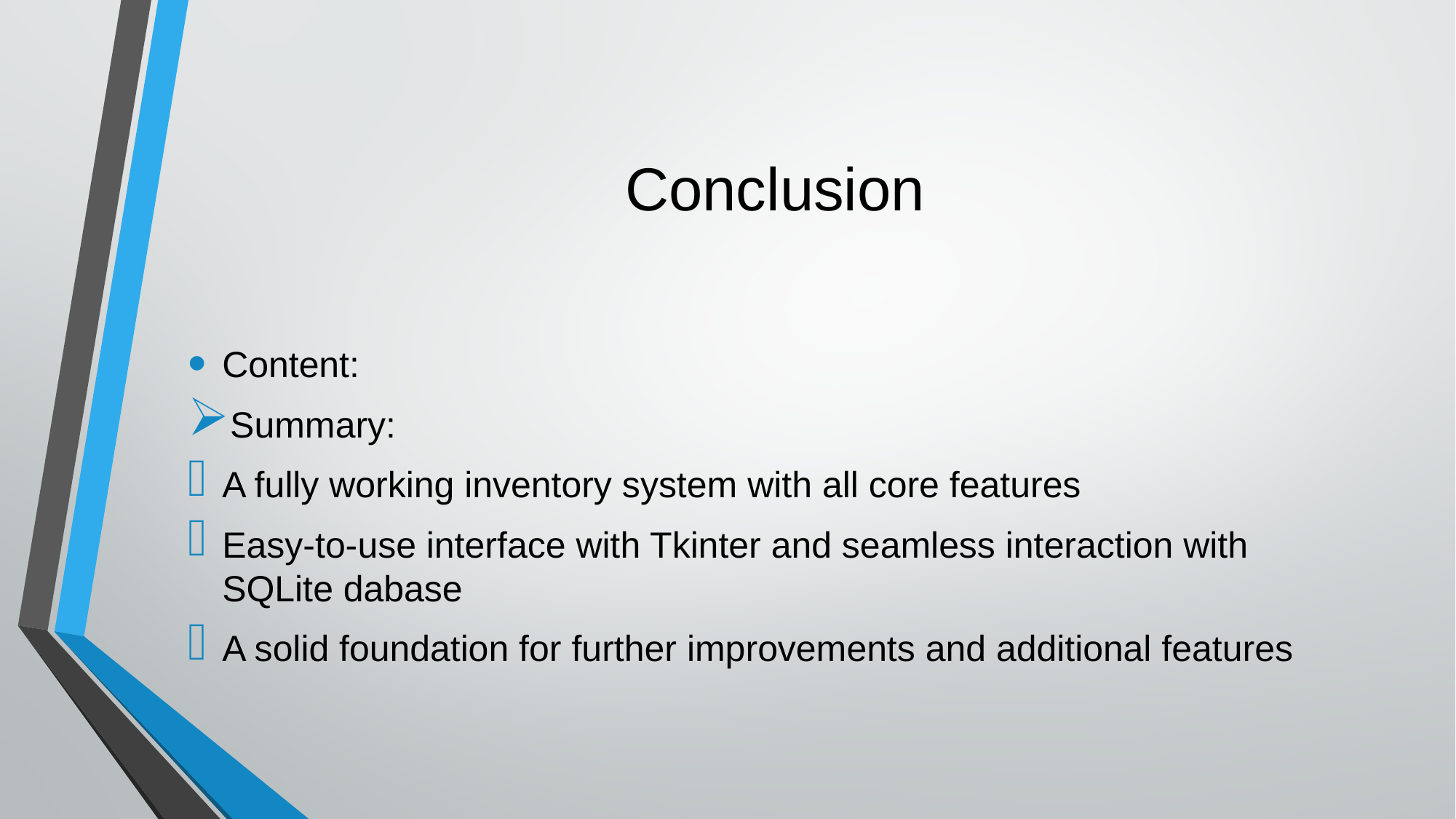

# Conclusion
Content:
Summary:
A fully working inventory system with all core features
Easy-to-use interface with Tkinter and seamless interaction with SQLite dabase
A solid foundation for further improvements and additional features